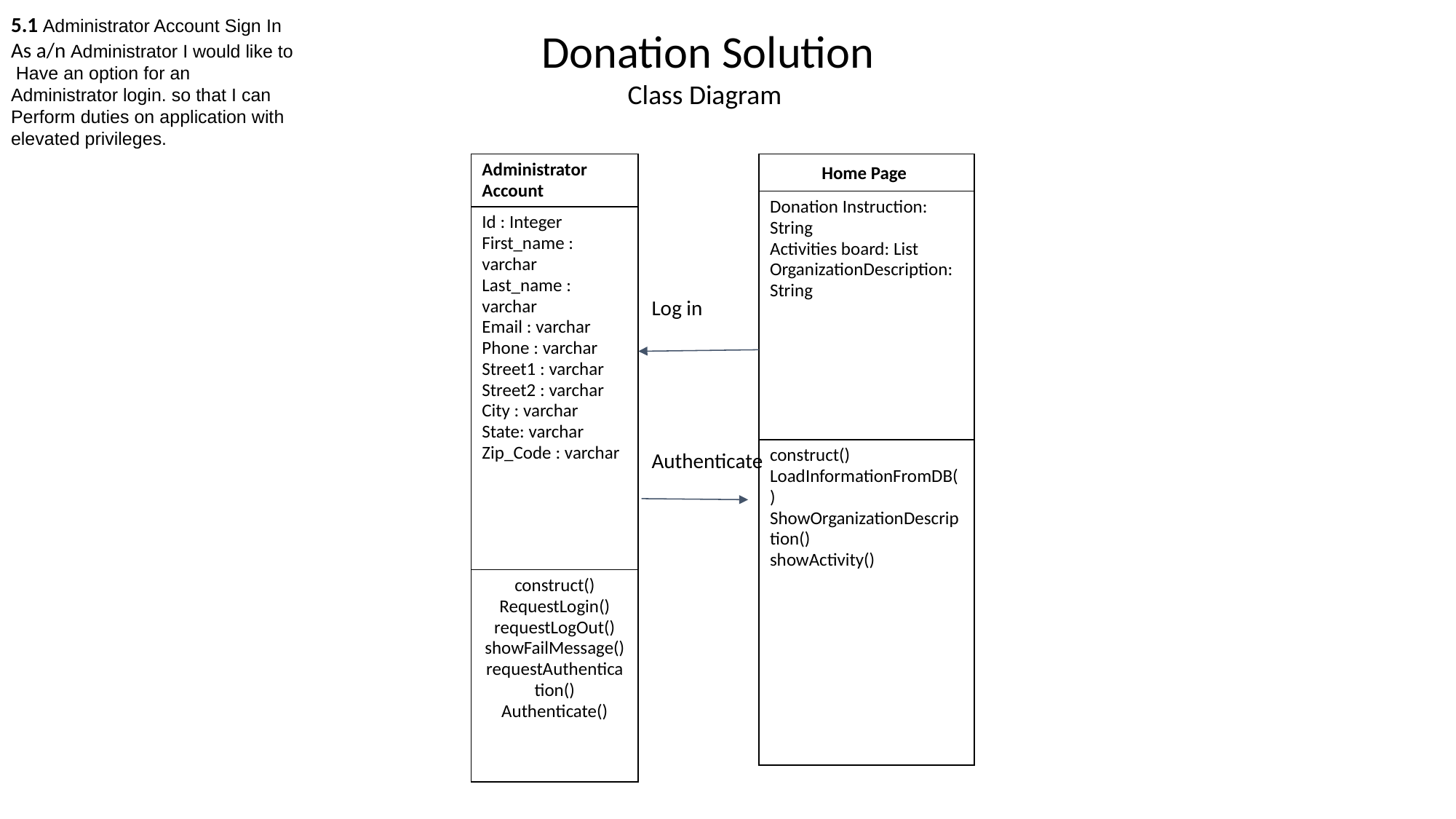

5.1 Administrator Account Sign In
As a/n Administrator I would like to  Have an option for an Administrator login. so that I can  Perform duties on application with elevated privileges.
Donation Solution
Class Diagram
| Administrator Account |
| --- |
| Id : Integer First\_name : varchar Last\_name : varchar Email : varchar Phone : varchar Street1 : varchar Street2 : varchar City : varchar State: varchar Zip\_Code : varchar |
| construct() RequestLogin() requestLogOut() showFailMessage() requestAuthentication() Authenticate() |
| Home Page |
| --- |
| Donation Instruction: String Activities board: List OrganizationDescription: String |
| construct() LoadInformationFromDB() ShowOrganizationDescription() showActivity() |
Log in
Authenticate